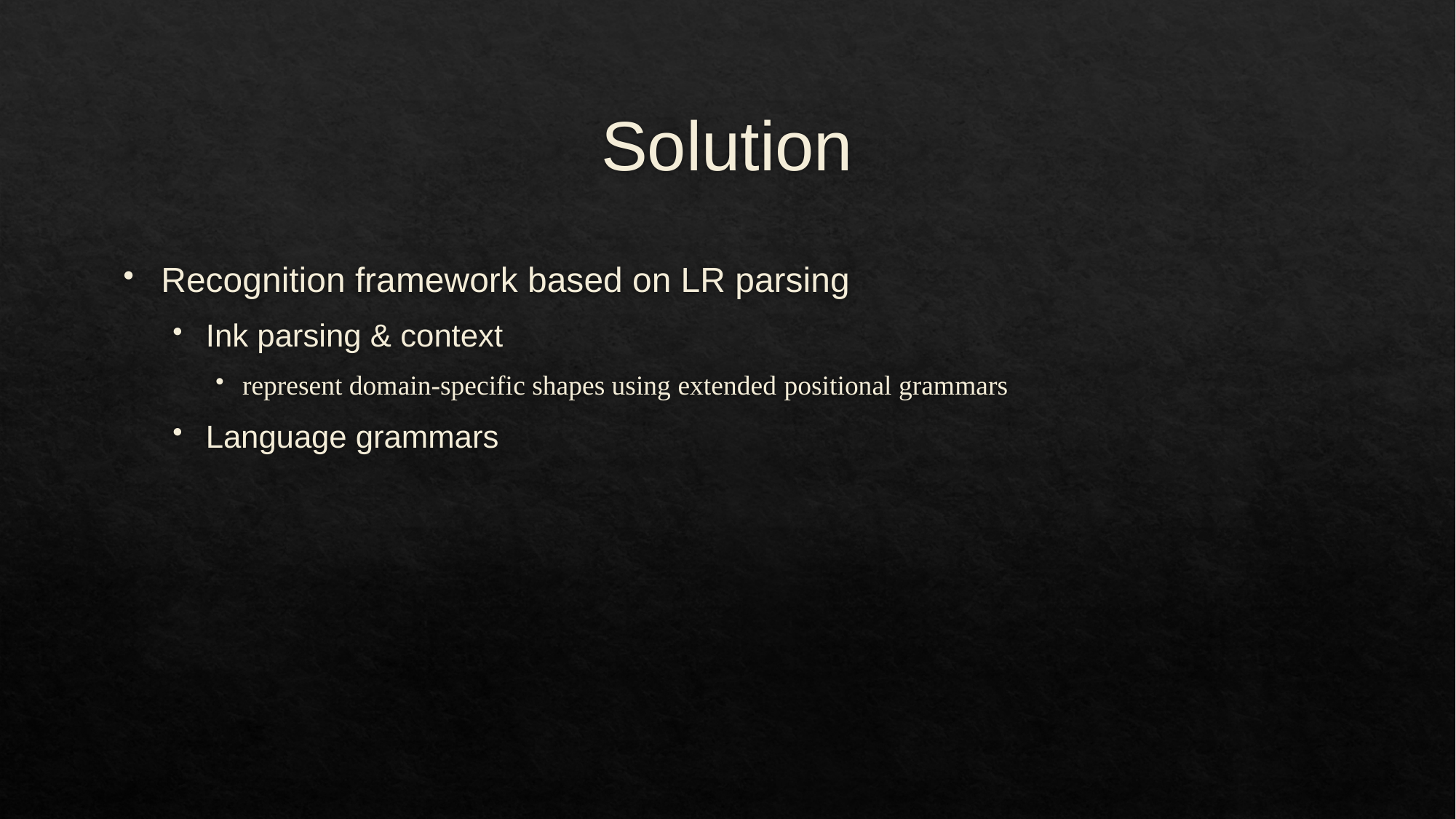

# Solution
Recognition framework based on LR parsing
Ink parsing & context
represent domain-specific shapes using extended positional grammars
Language grammars